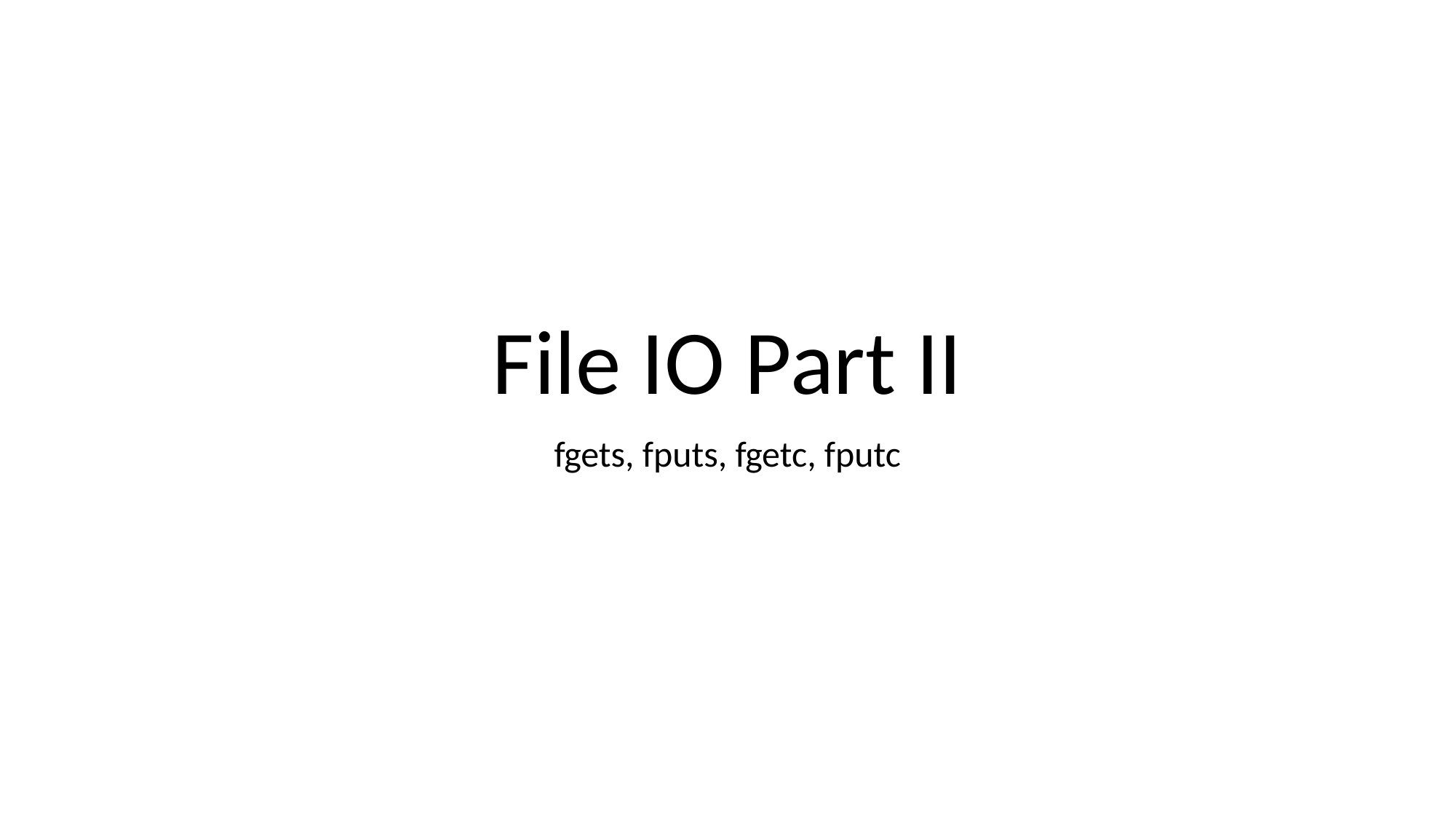

# File IO Part II
fgets, fputs, fgetc, fputc